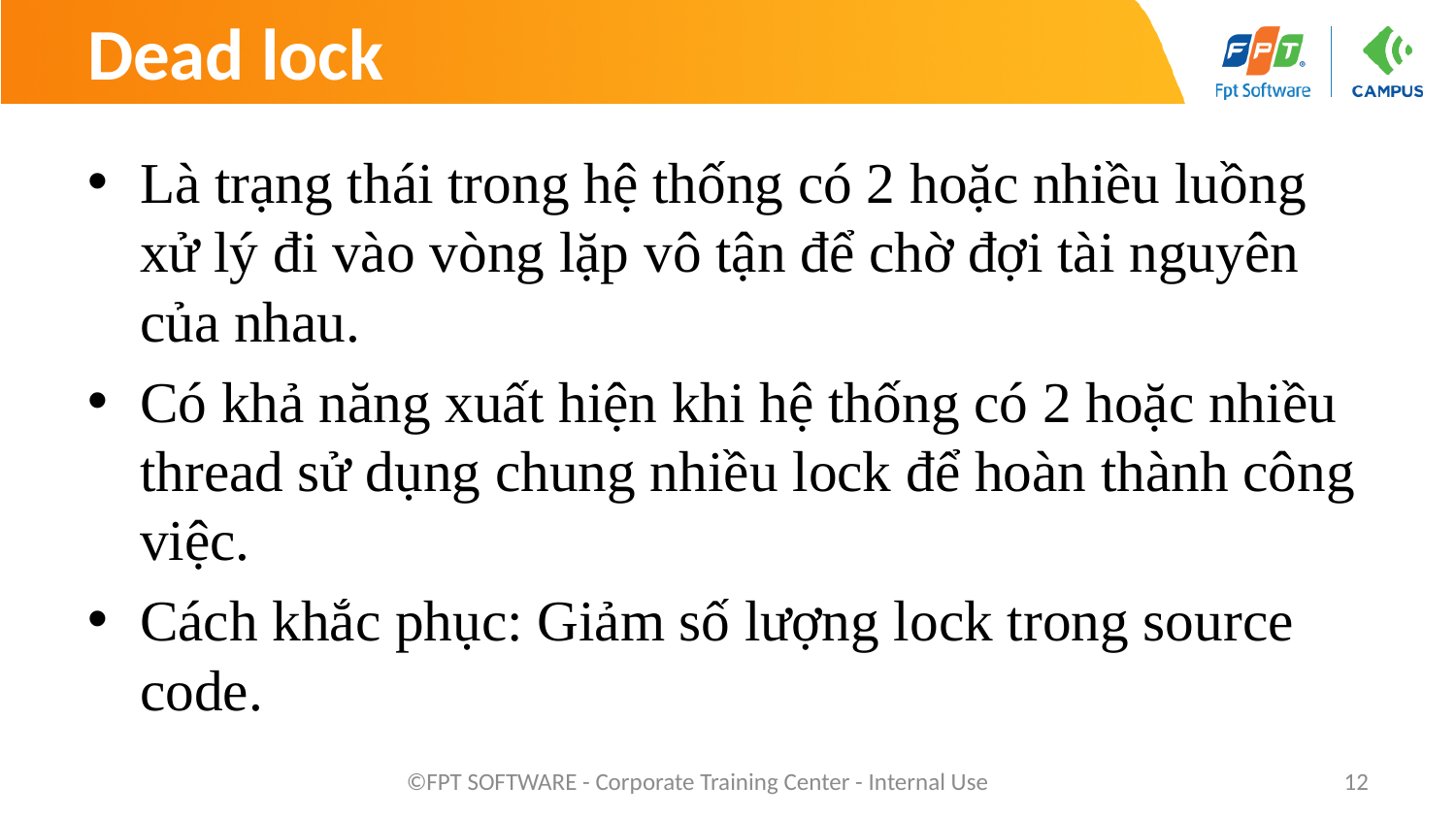

# Dead lock
Là trạng thái trong hệ thống có 2 hoặc nhiều luồng xử lý đi vào vòng lặp vô tận để chờ đợi tài nguyên của nhau.
Có khả năng xuất hiện khi hệ thống có 2 hoặc nhiều thread sử dụng chung nhiều lock để hoàn thành công việc.
Cách khắc phục: Giảm số lượng lock trong source code.
©FPT SOFTWARE - Corporate Training Center - Internal Use
12